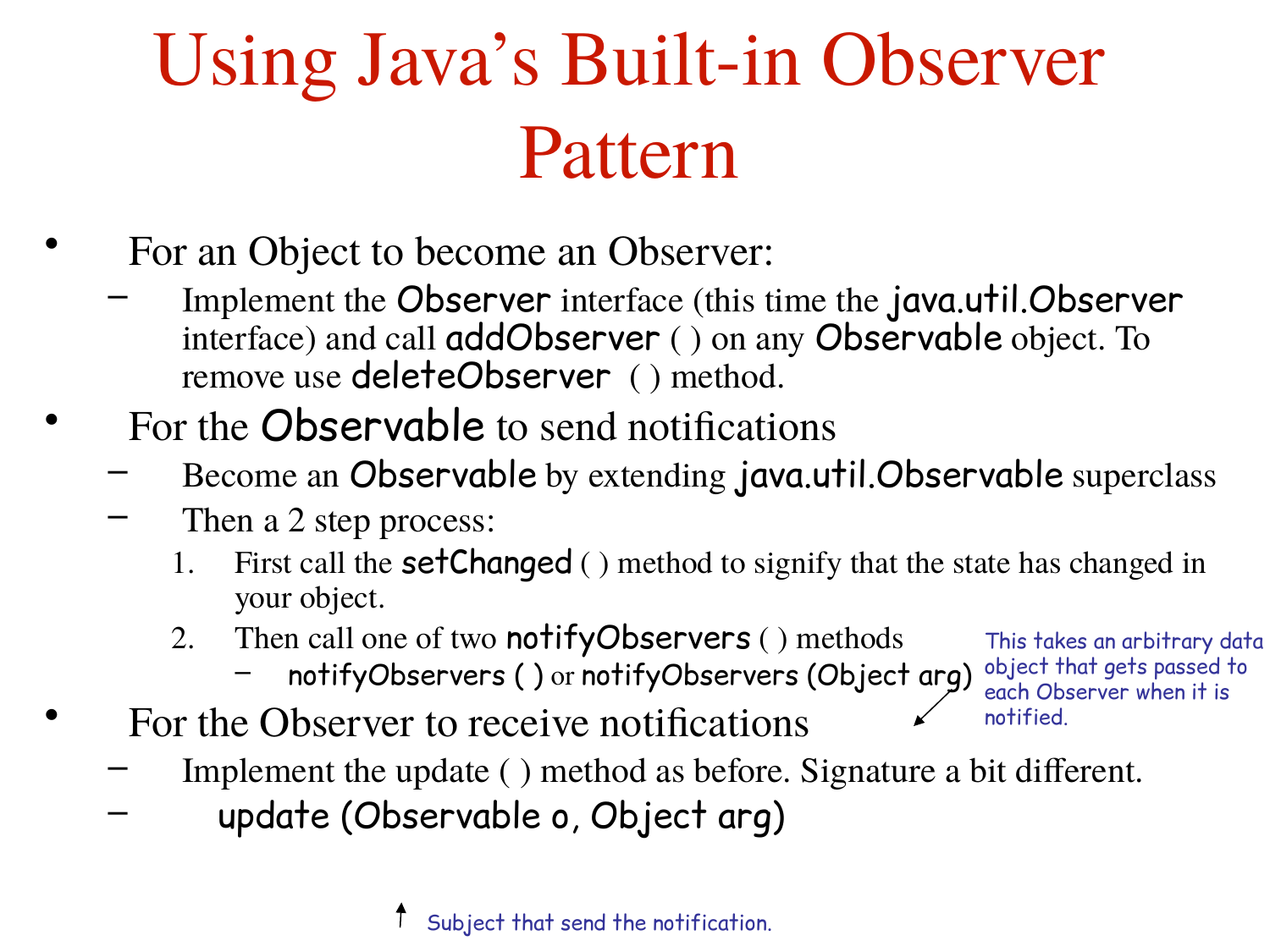

# Using Java’s Built-in Observer Pattern
For an Object to become an Observer:
Implement the Observer interface (this time the java.util.Observer interface) and call addObserver ( ) on any Observable object. To remove use deleteObserver  ( ) method.
For the Observable to send notifications
Become an Observable by extending java.util.Observable superclass
Then a 2 step process:
First call the setChanged ( ) method to signify that the state has changed in your object.
Then call one of two notifyObservers ( ) methods
notifyObservers ( ) or notifyObservers (Object arg)
For the Observer to receive notifications
Implement the update ( ) method as before. Signature a bit different.
    update (Observable o, Object arg)

This takes an arbitrary data object that gets passed to each Observer when it is notified.

Subject that send the notification.